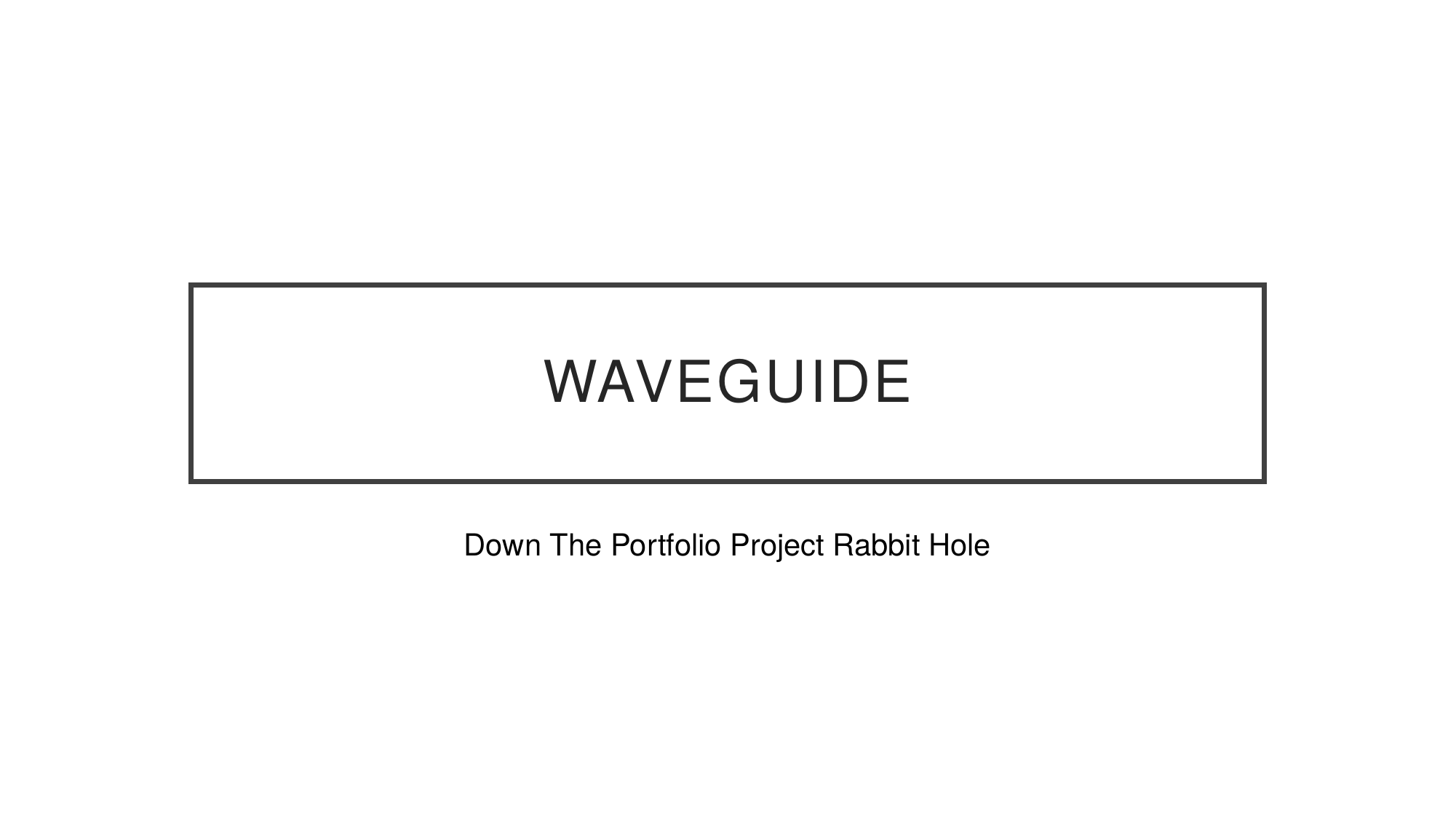

# Waveguide
Down The Portfolio Project Rabbit Hole